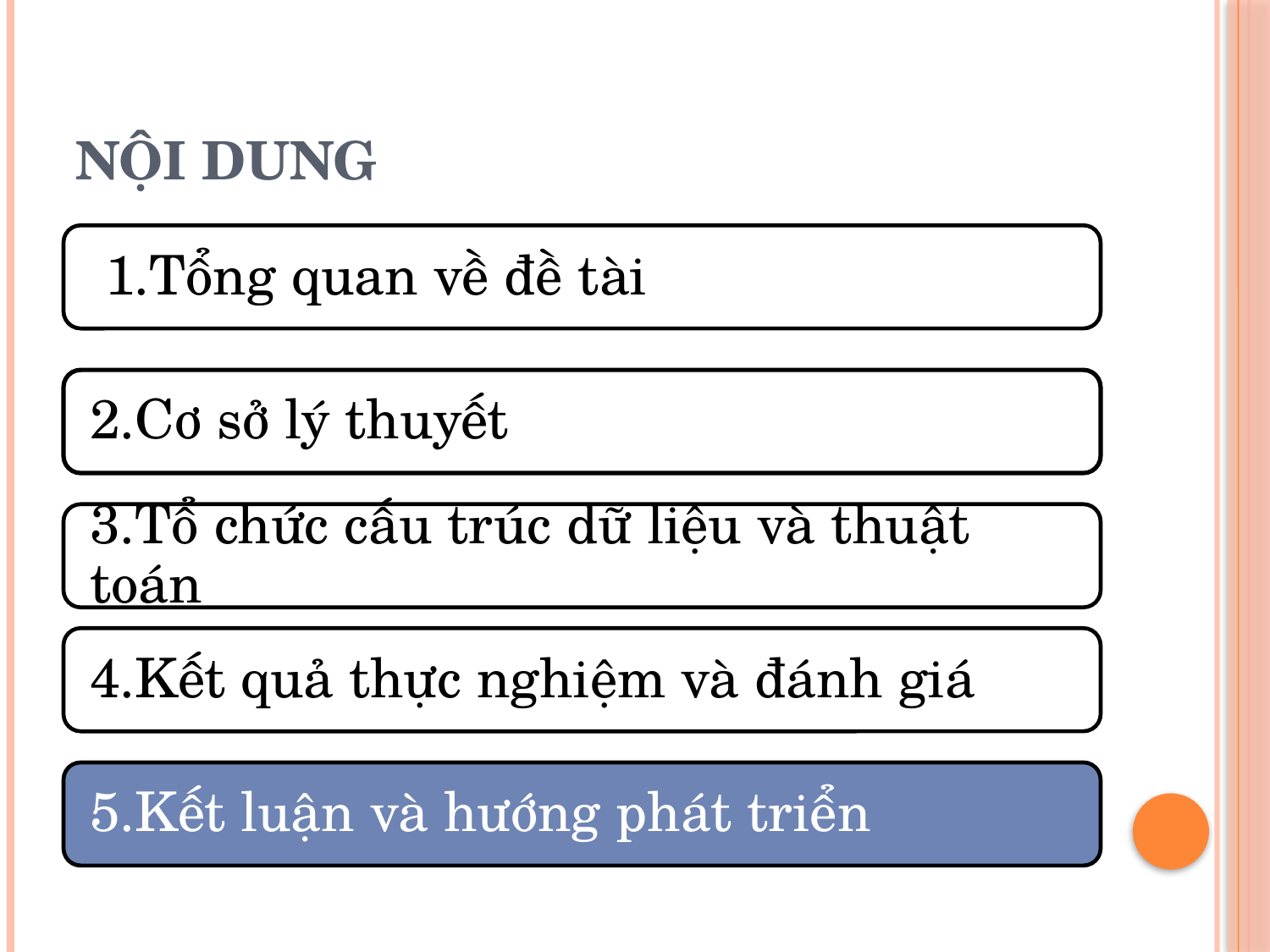

# NỘI DUNG
 1.Tổng quan về đề tài
2.Cơ sở lý thuyết
3.Tổ chức cấu trúc dữ liệu và thuật toán
4.Kết quả thực nghiệm và đánh giá
5.Kết luận và hướng phát triển